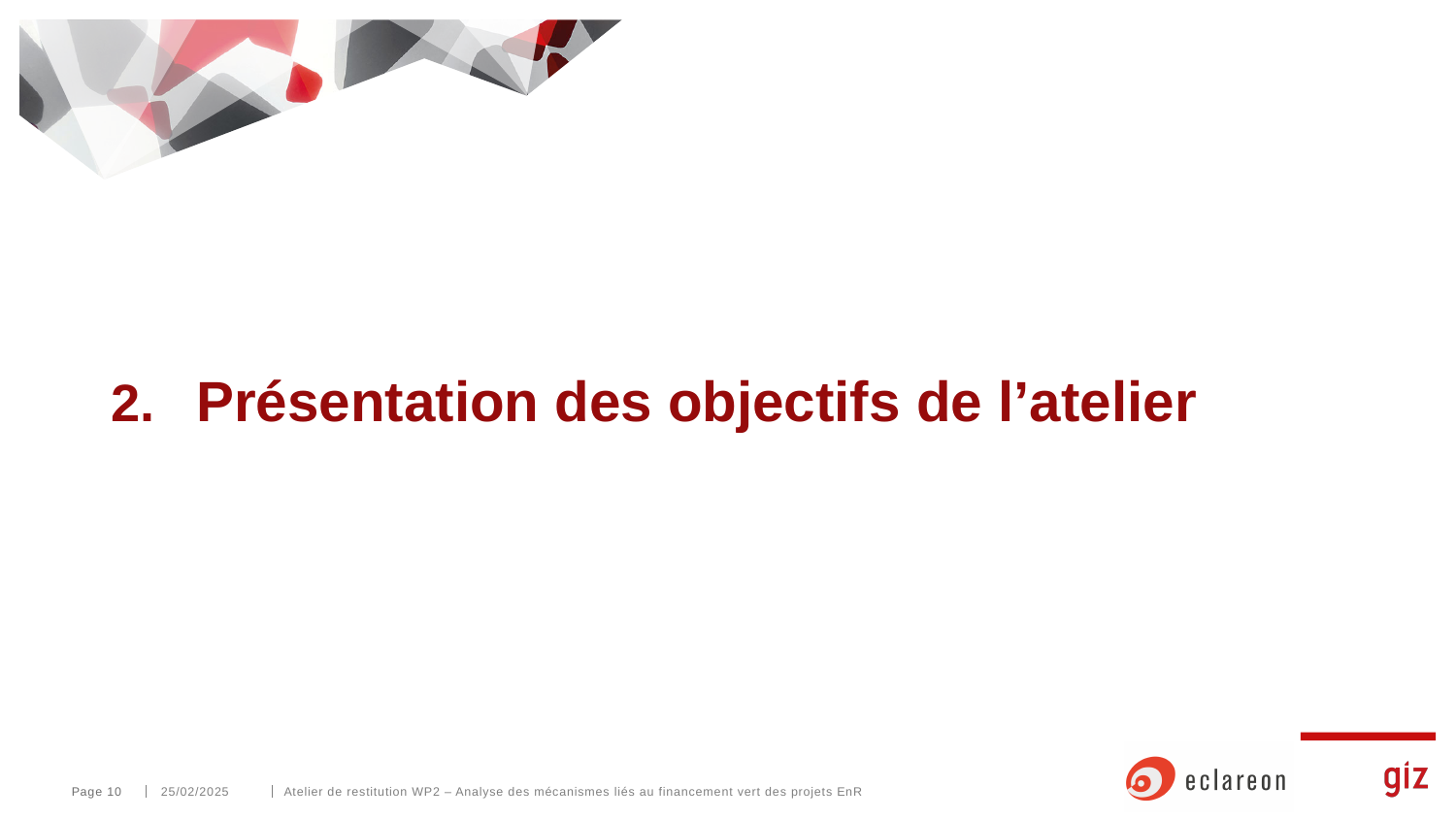

# 2. 	Présentation des objectifs de l’atelier
Page 10
25/02/2025
Atelier de restitution WP2 – Analyse des mécanismes liés au financement vert des projets EnR